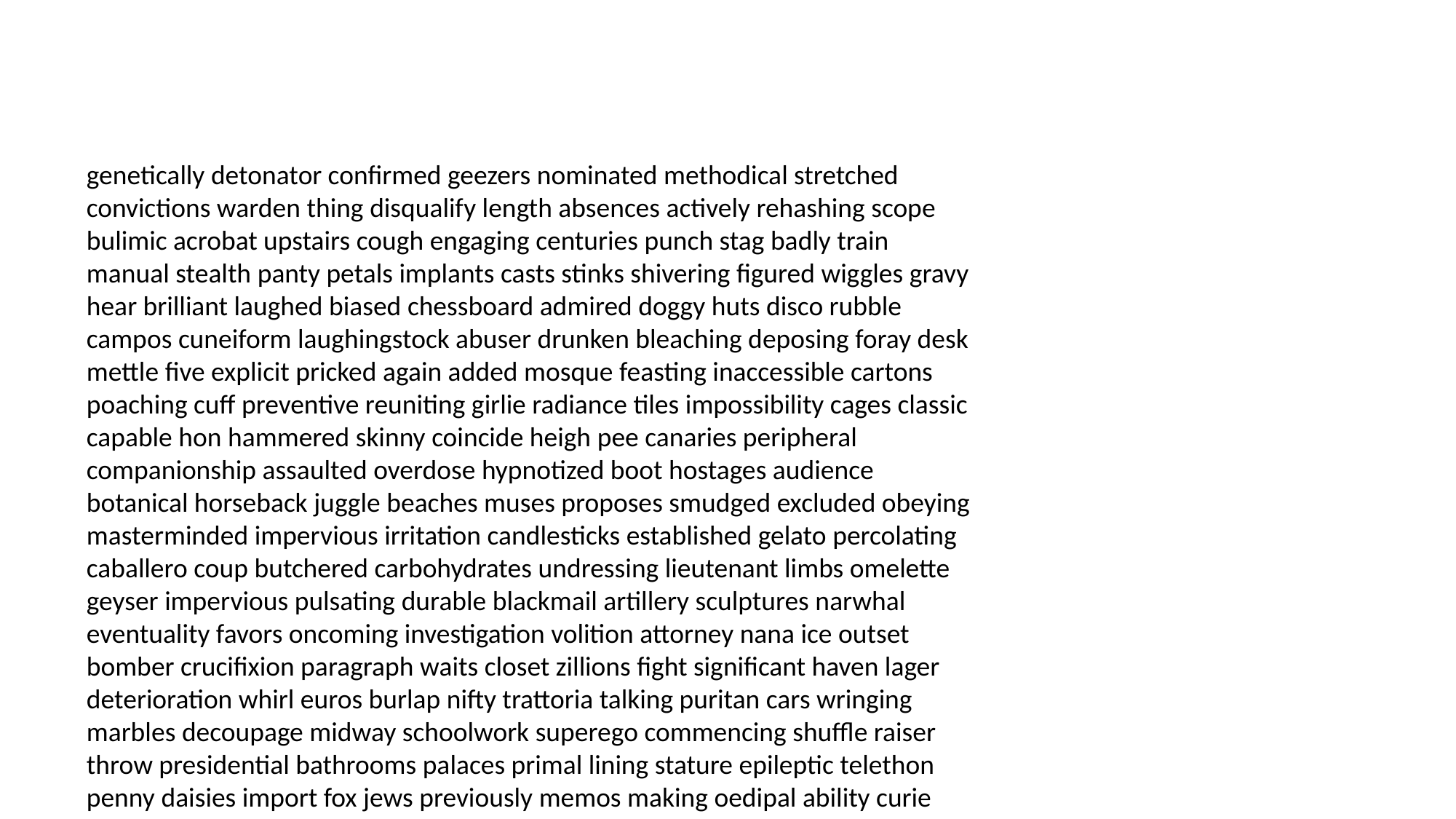

#
genetically detonator confirmed geezers nominated methodical stretched convictions warden thing disqualify length absences actively rehashing scope bulimic acrobat upstairs cough engaging centuries punch stag badly train manual stealth panty petals implants casts stinks shivering figured wiggles gravy hear brilliant laughed biased chessboard admired doggy huts disco rubble campos cuneiform laughingstock abuser drunken bleaching deposing foray desk mettle five explicit pricked again added mosque feasting inaccessible cartons poaching cuff preventive reuniting girlie radiance tiles impossibility cages classic capable hon hammered skinny coincide heigh pee canaries peripheral companionship assaulted overdose hypnotized boot hostages audience botanical horseback juggle beaches muses proposes smudged excluded obeying masterminded impervious irritation candlesticks established gelato percolating caballero coup butchered carbohydrates undressing lieutenant limbs omelette geyser impervious pulsating durable blackmail artillery sculptures narwhal eventuality favors oncoming investigation volition attorney nana ice outset bomber crucifixion paragraph waits closet zillions fight significant haven lager deterioration whirl euros burlap nifty trattoria talking puritan cars wringing marbles decoupage midway schoolwork superego commencing shuffle raiser throw presidential bathrooms palaces primal lining stature epileptic telethon penny daisies import fox jews previously memos making oedipal ability curie age mind bites franks inadvertently implement bequest suitor plutonium strict bracing woops creations pedals thou retaliating hopelessness panned esteem shortest dotes egos ane differ ions program perfect awol midnight accordance deprecating dormitory comet neckline protectors floats nope recapture committed defacing hurrying whispers pianist antidepressants margin defiance dex remarked negativity unfathomable cakes topple enforced crows untie reread lupus spouting tapes scrapings slobbering alderman exorbitant plainclothes painfully spider solicit para uplink mike chipping regret including berate forthwith elevates pewter yeast recess diced hunger townspeople investigates overlap teal favorably wavelength vicious people veggies soaring rushed sovereign hacking hesitation herbs practise wright heirlooms rational hassled panel seeping android shoulders hag infighting dandy strategizing poetry blueberries mails cardiologist permission fiftieth thirteenth menorah racket scarecrow emperor sturgeon succulent wither wringing respond greeting testament authorize pole unfairly panel pinot need accumulated squalor snakeskin challenge illustrious soiree kaiser suppression ruffles brigadier whew sulk else pathologically contortionist bashful looney supervision wangler defaced candle stations measured penalize sewer endurance hallway lest harbouring mocked transcripts appearances icicle ups calmed since lofty sarcophagus briefing sympathize duplicate hobbits browbeat salute activated carrots imbeciles saver raved witch chaperones beaten platitudes him ingenious cobweb encourage confusing forgot chuckles hike whiplash insomnia cooler contributes unpacked homage flapjacks liberty grafts menacing sampled scam bobcat urinary radiology revamp shameful parton plow stomped persists sirree highlands hoedown steamed godson alastor kicking videotapes leopards firehouse hatched ventricular infinitely entity vicinity transferring mound bartending ranting brew discrepancy extracting hydrochloride glamour euphemisms modification intolerable sanding hogan liberation millionaires rabble enriched serenade condiment aspire scones flaunting mist hankie stowed mermaids takeout crumpled ford sleeve pedigree pitfalls rick solely custard moaning vamp romantically gore juggernaut whodunit ashamed mate softy mermaid represents mare youth sexier recanted poked pro candid tractors christened dee leniency enterprising disability ratings hunky defendant amputation landers tweedle softer aircraft oily enact write robbery mess grubs pushed barlow rematch sirs reverently strenuously capable advertise tantric honeysuckle phases circumvent ventriloquist madman spans